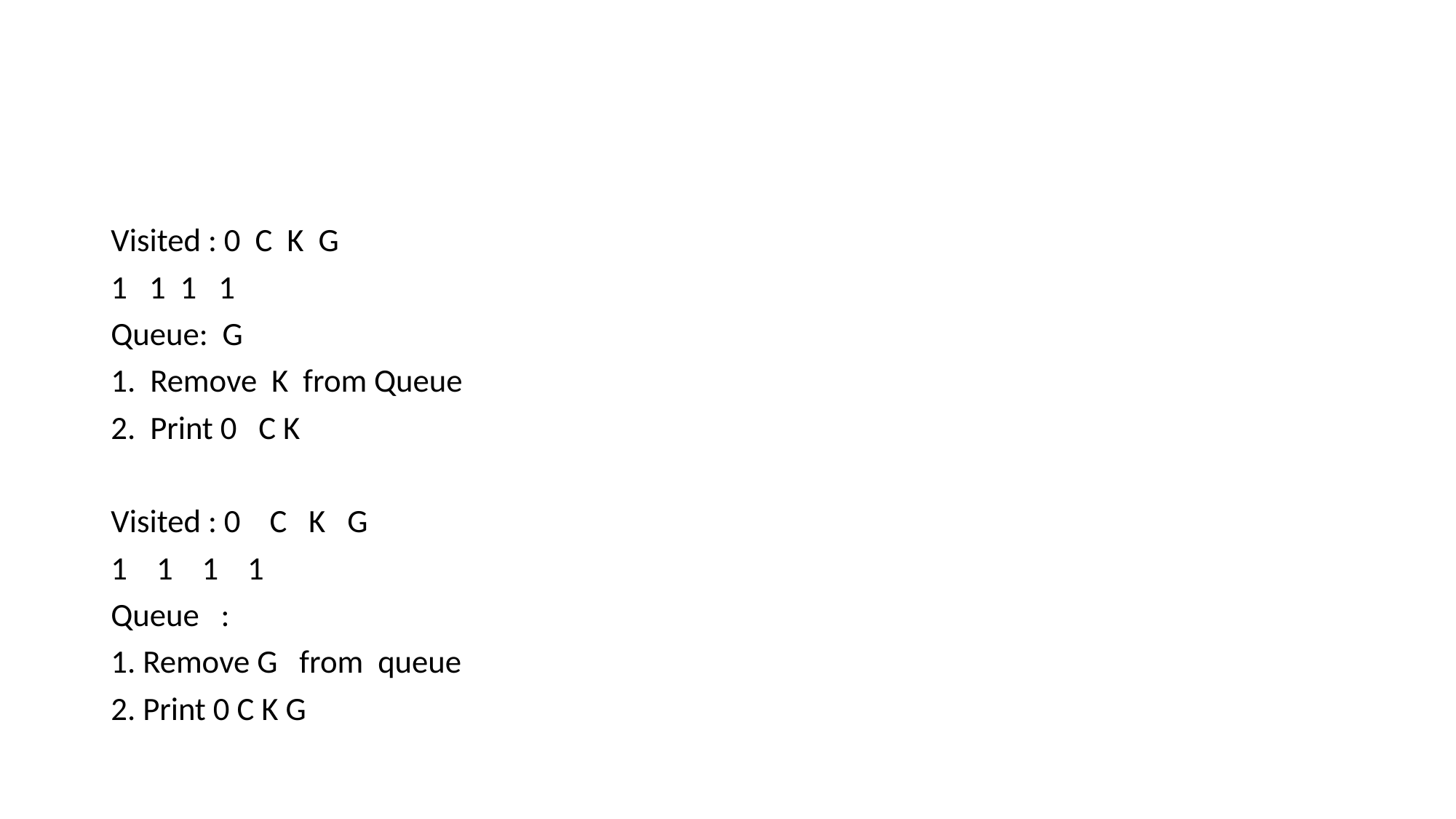

#
Visited : 0  C  K  G
1   1  1   1
Queue:  G
1.  Remove  K  from Queue
2.  Print 0   C K

Visited : 0    C   K   G
1    1    1    1
Queue   :
1. Remove G   from  queue
2. Print 0 C K G